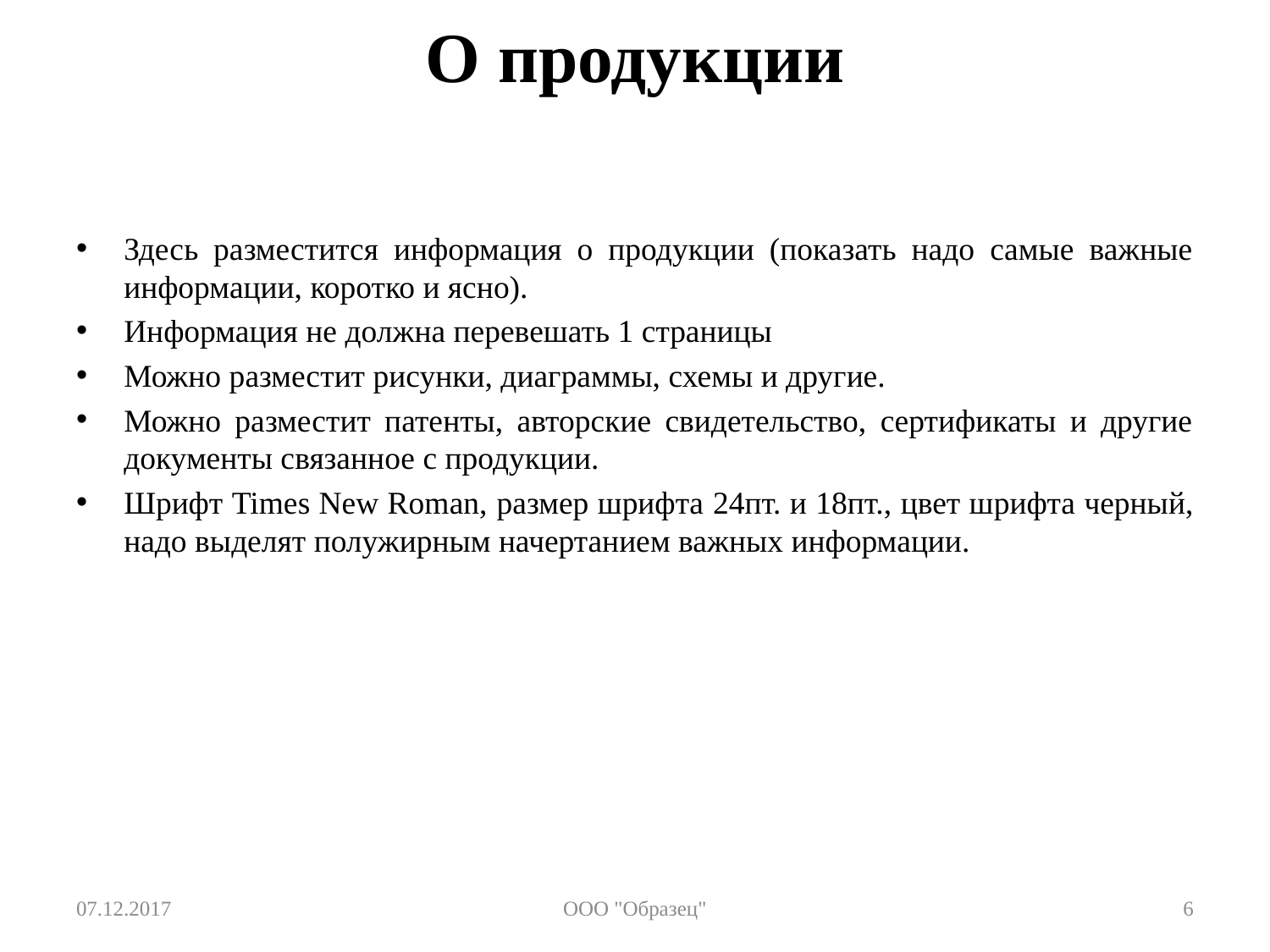

# О продукции
Здесь разместится информация о продукции (показать надо самые важные информации, коротко и ясно).
Информация не должна перевешать 1 страницы
Можно разместит рисунки, диаграммы, схемы и другие.
Можно разместит патенты, авторские свидетельство, сертификаты и другие документы связанное с продукции.
Шрифт Times New Roman, размер шрифта 24пт. и 18пт., цвет шрифта черный, надо выделят полужирным начертанием важных информации.

07.12.2017
OOO "Образец"
6